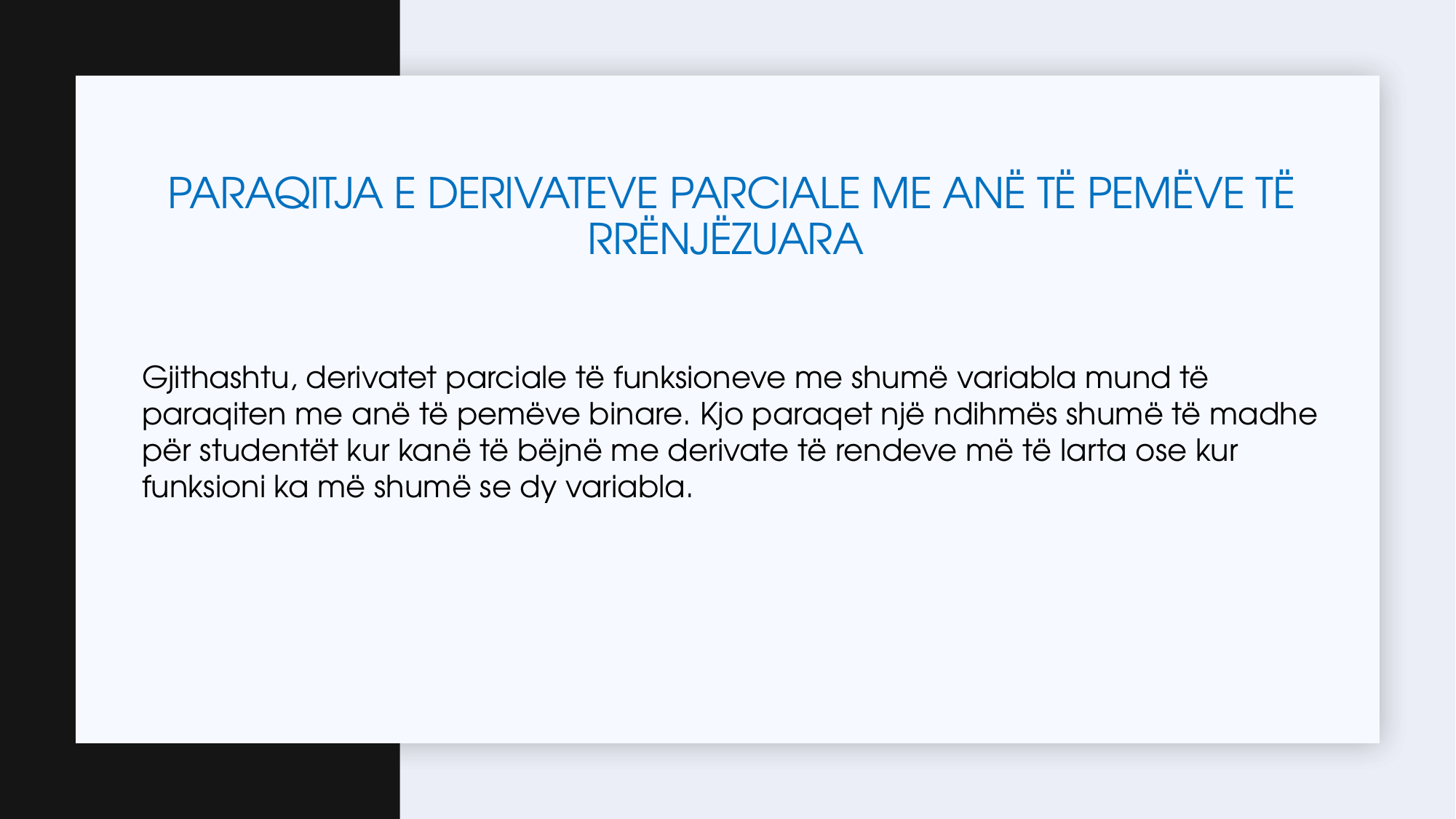

# Paraqitja e derivateve parciale me anë të pemëve të rrënjëzuara
Gjithashtu, derivatet parciale të funksioneve me shumë variabla mund të paraqiten me anë të pemëve binare. Kjo paraqet një ndihmës shumë të madhe për studentët kur kanë të bëjnë me derivate të rendeve më të larta ose kur funksioni ka më shumë se dy variabla.